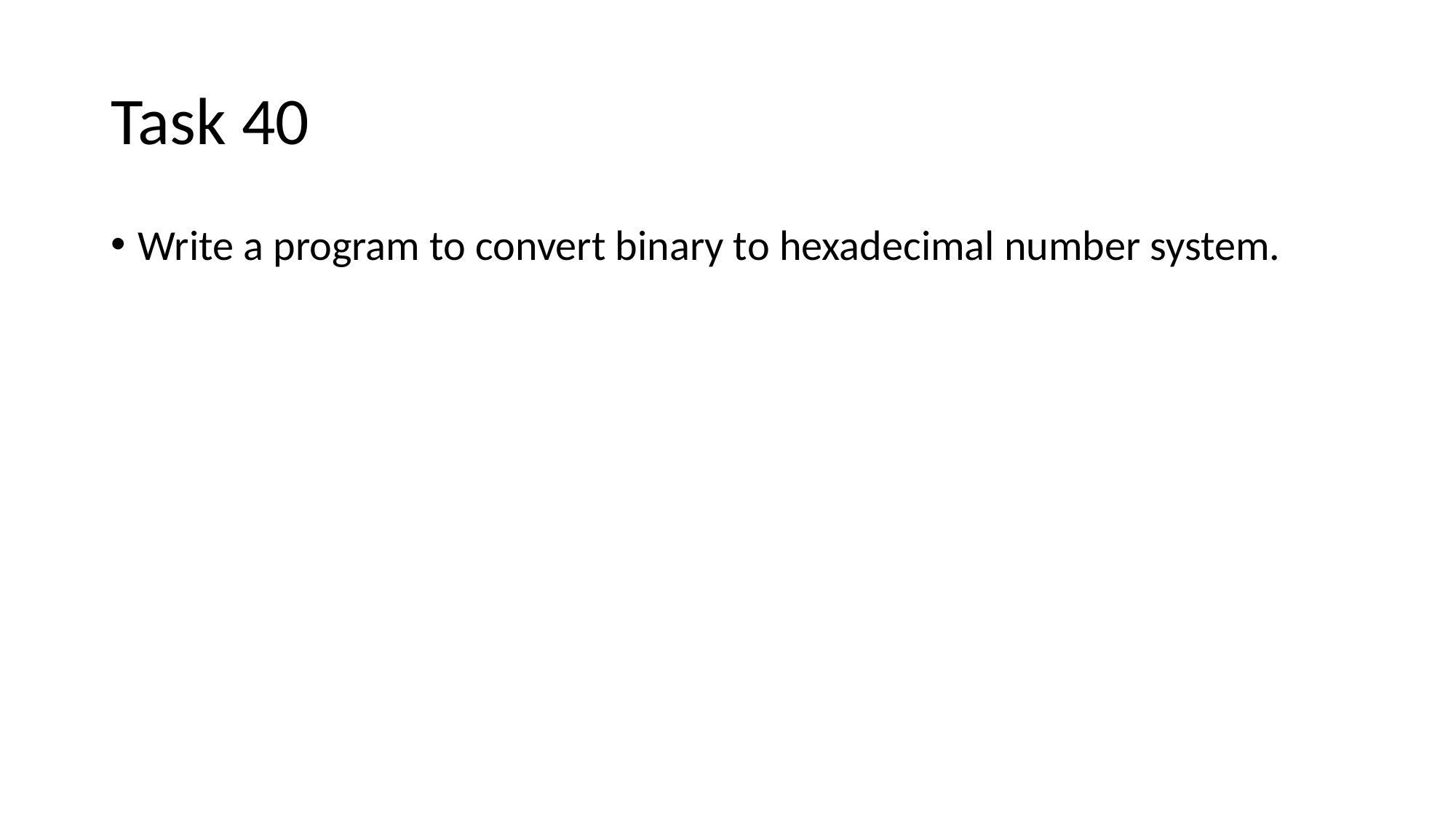

# Task 40
Write a program to convert binary to hexadecimal number system.